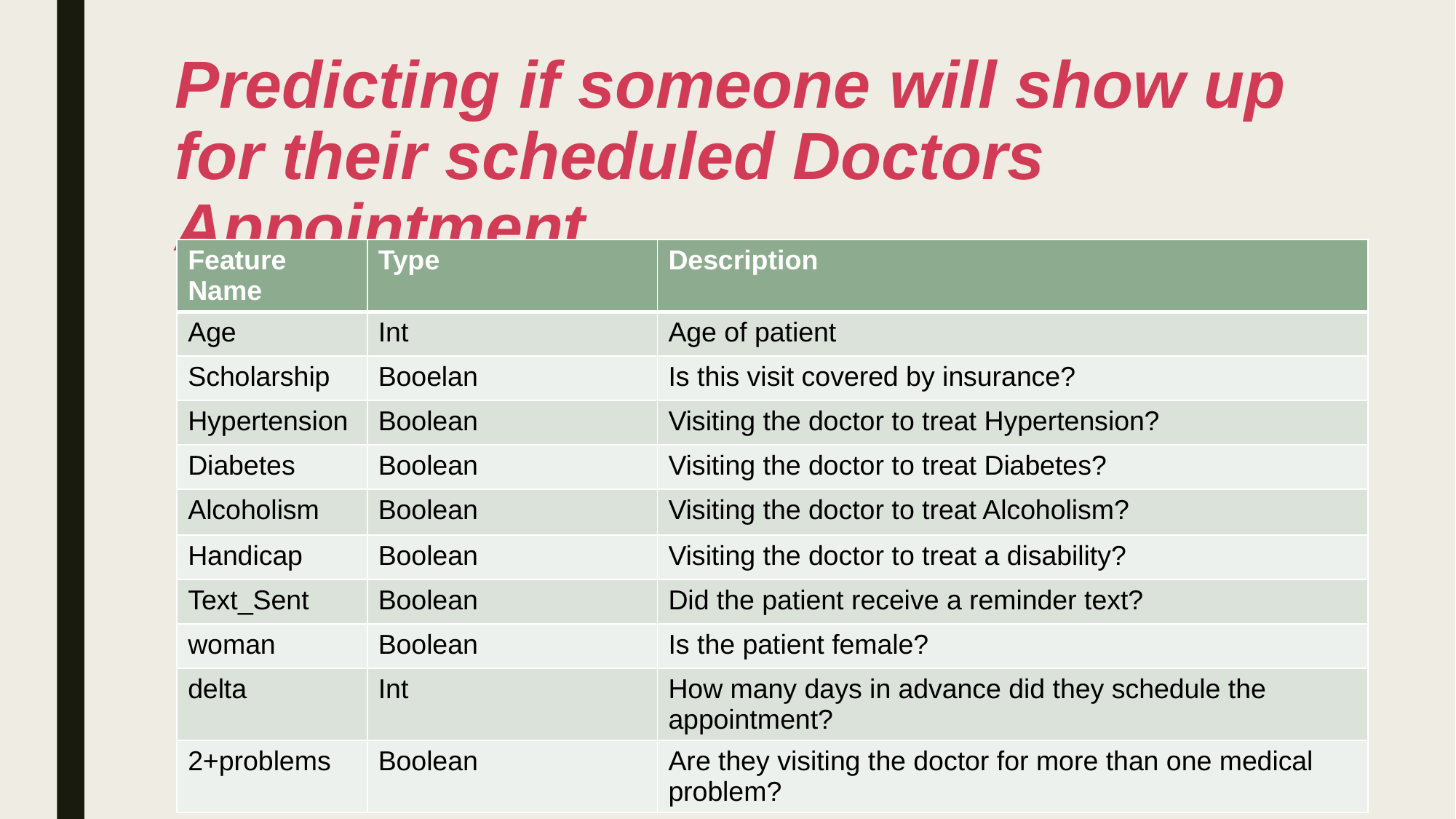

# Predicting if someone will show up for their scheduled Doctors Appointment
| Feature Name | Type | Description |
| --- | --- | --- |
| Age | Int | Age of patient |
| Scholarship | Booelan | Is this visit covered by insurance? |
| Hypertension | Boolean | Visiting the doctor to treat Hypertension? |
| Diabetes | Boolean | Visiting the doctor to treat Diabetes? |
| Alcoholism | Boolean | Visiting the doctor to treat Alcoholism? |
| Handicap | Boolean | Visiting the doctor to treat a disability? |
| Text\_Sent | Boolean | Did the patient receive a reminder text? |
| woman | Boolean | Is the patient female? |
| delta | Int | How many days in advance did they schedule the appointment? |
| 2+problems | Boolean | Are they visiting the doctor for more than one medical problem? |